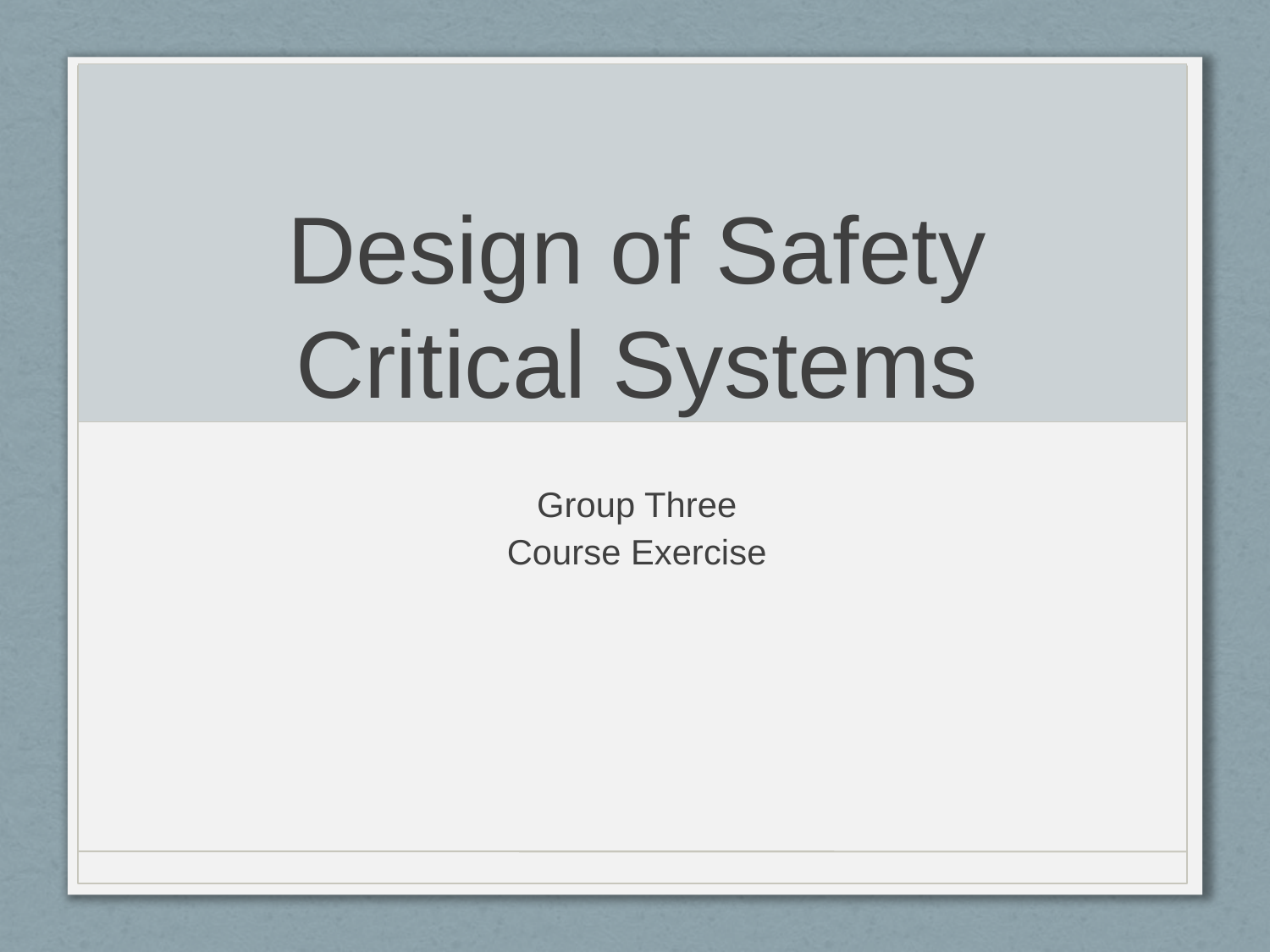

# Design of Safety Critical Systems
Group Three
Course Exercise